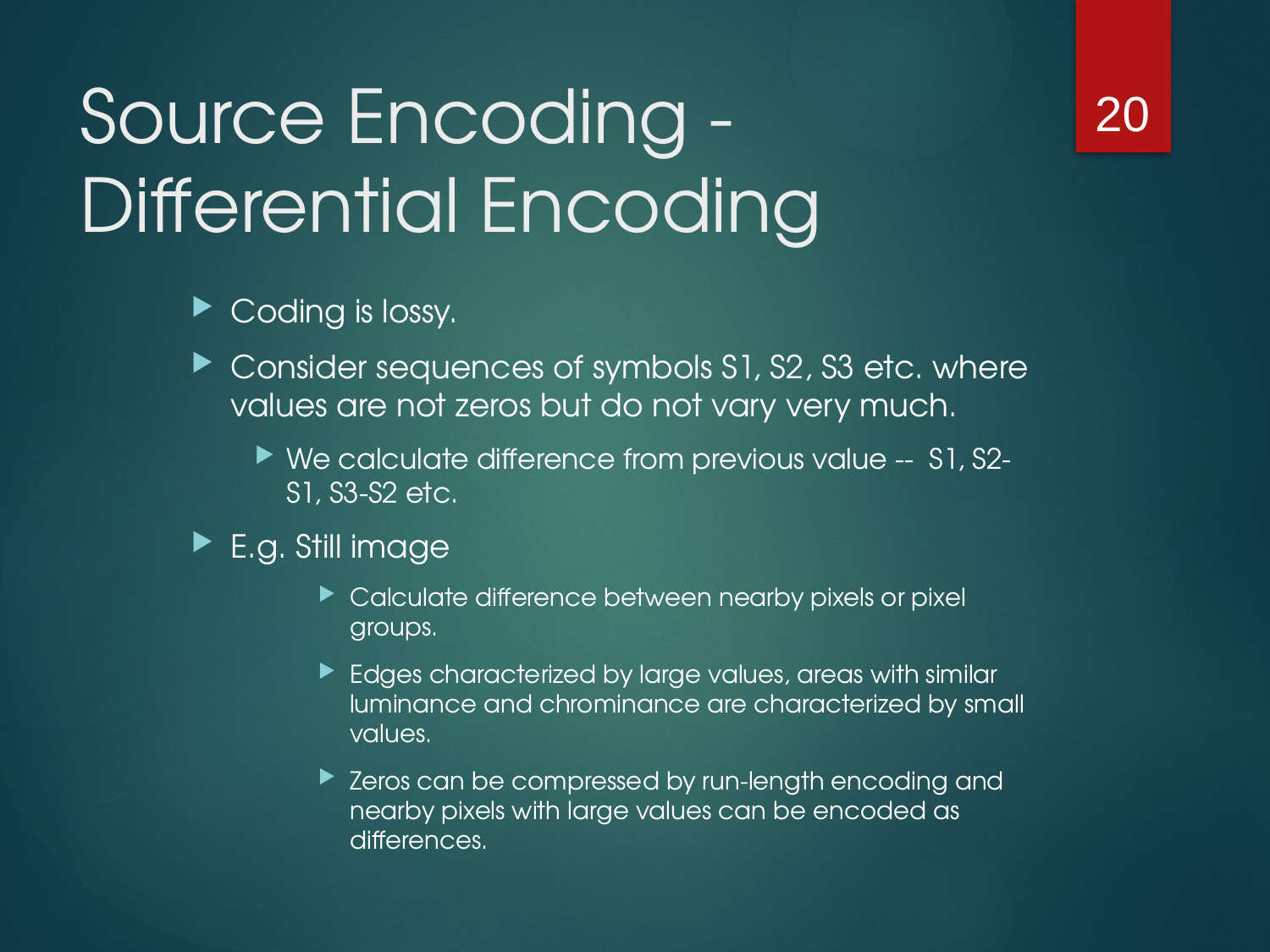

20
# Source Encoding - Differential Encoding
Coding is lossy.
Consider sequences of symbols S1, S2, S3 etc. where values are not zeros but do not vary very much.
We calculate difference from previous value --  S1, S2-S1, S3-S2 etc.
E.g. Still image
Calculate difference between nearby pixels or pixel groups.
Edges characterized by large values, areas with similar luminance and chrominance are characterized by small values.
Zeros can be compressed by run-length encoding and nearby pixels with large values can be encoded as differences.